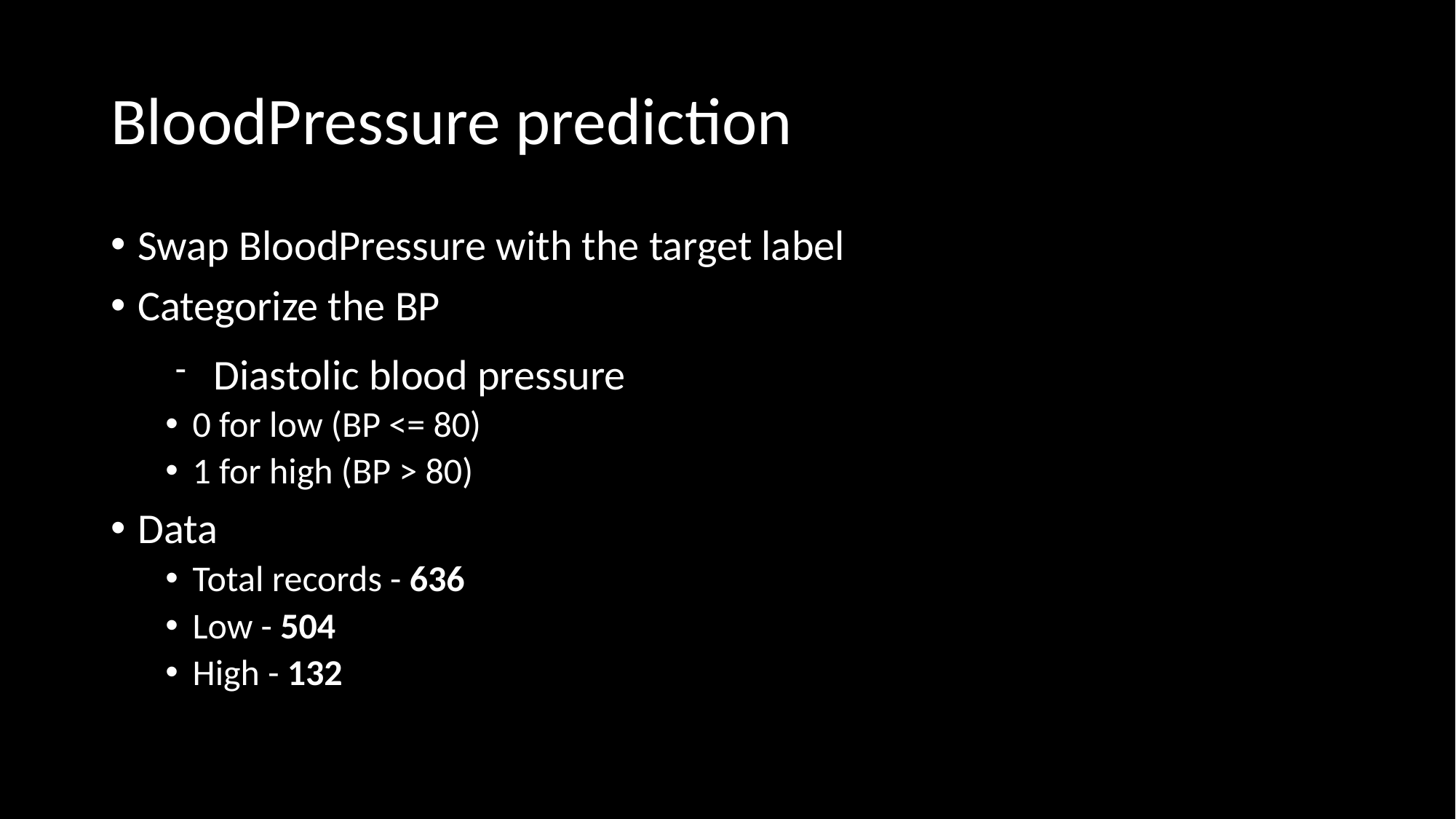

BloodPressure prediction
Swap BloodPressure with the target label
Categorize the BP
Diastolic blood pressure
0 for low (BP <= 80)
1 for high (BP > 80)
Data
Total records - 636
Low - 504
High - 132